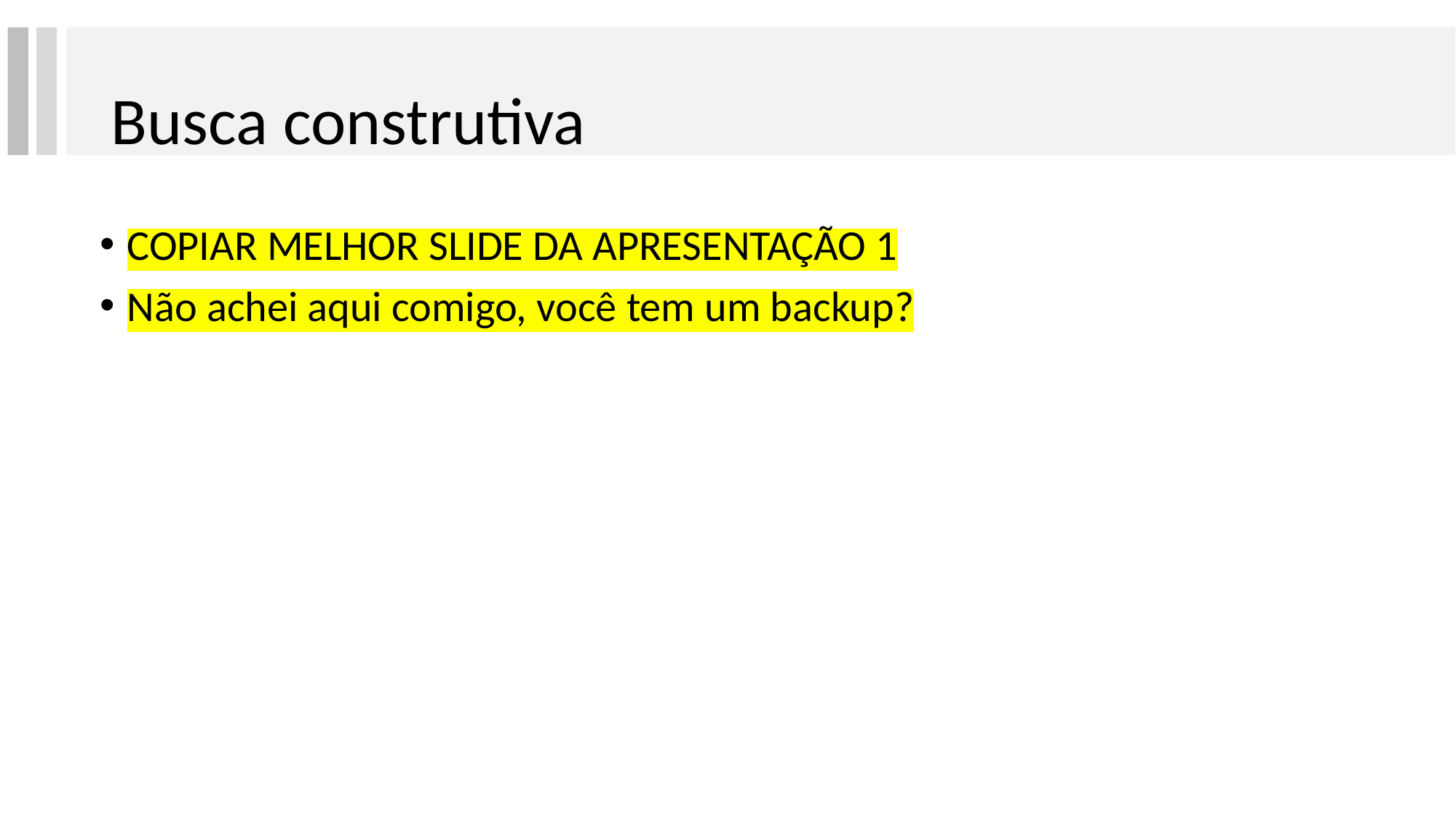

# Busca construtiva
COPIAR MELHOR SLIDE DA APRESENTAÇÃO 1
Não achei aqui comigo, você tem um backup?